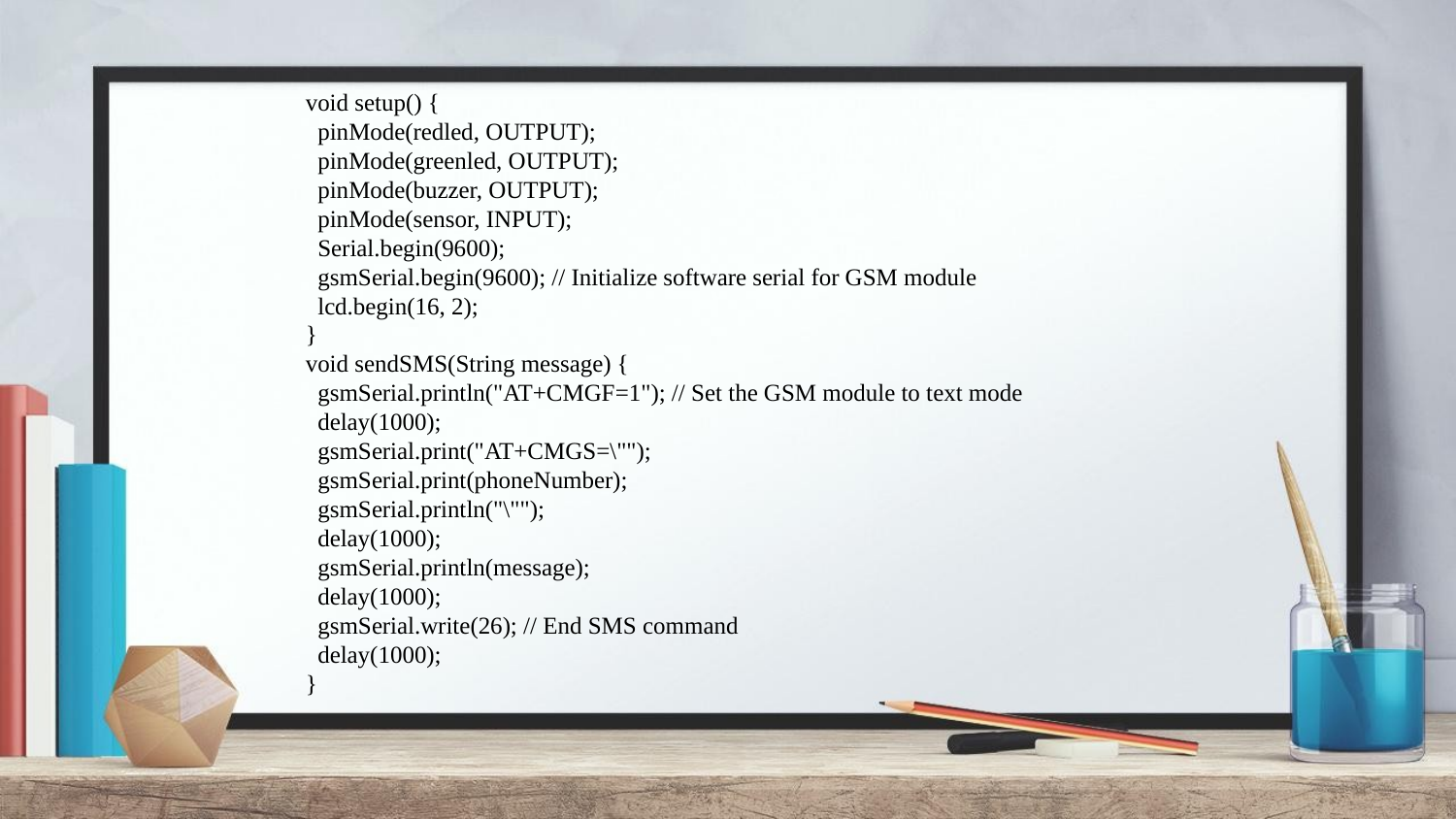

void setup() {
  pinMode(redled, OUTPUT);
  pinMode(greenled, OUTPUT);
  pinMode(buzzer, OUTPUT);
  pinMode(sensor, INPUT);
  Serial.begin(9600);
  gsmSerial.begin(9600); // Initialize software serial for GSM module
  lcd.begin(16, 2);
}
void sendSMS(String message) {
  gsmSerial.println("AT+CMGF=1"); // Set the GSM module to text mode
  delay(1000);
  gsmSerial.print("AT+CMGS=\"");
  gsmSerial.print(phoneNumber);
  gsmSerial.println("\"");
  delay(1000);
  gsmSerial.println(message);
  delay(1000);
  gsmSerial.write(26); // End SMS command
  delay(1000);
}